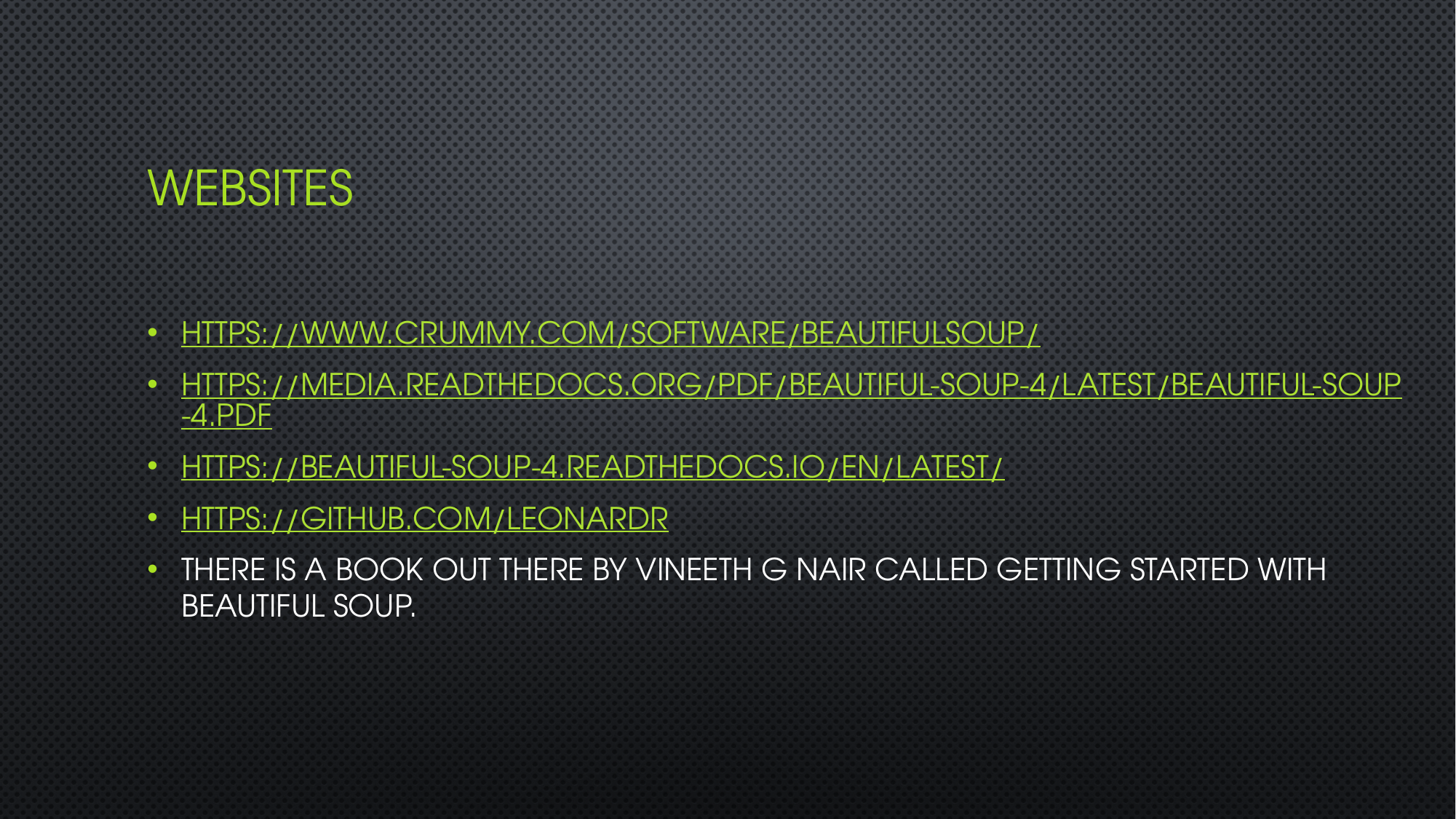

# Websites
https://www.crummy.com/software/BeautifulSoup/
https://media.readthedocs.org/pdf/beautiful-soup-4/latest/beautiful-soup-4.pdf
https://beautiful-soup-4.readthedocs.io/en/latest/
https://github.com/leonardr
There is a book out there by Vineeth G Nair called Getting Started with Beautiful Soup.